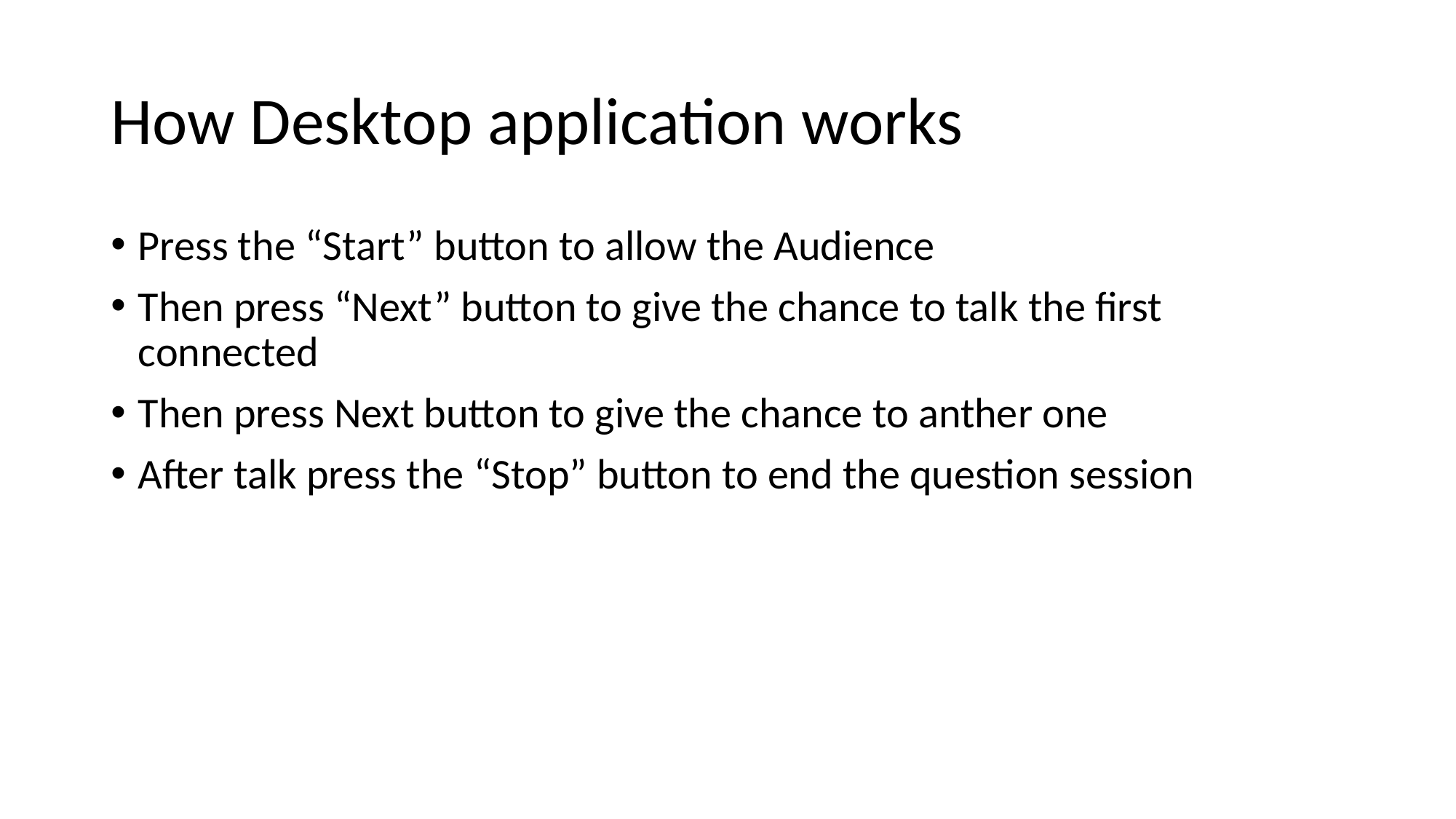

# How Desktop application works
Press the “Start” button to allow the Audience
Then press “Next” button to give the chance to talk the first connected
Then press Next button to give the chance to anther one
After talk press the “Stop” button to end the question session